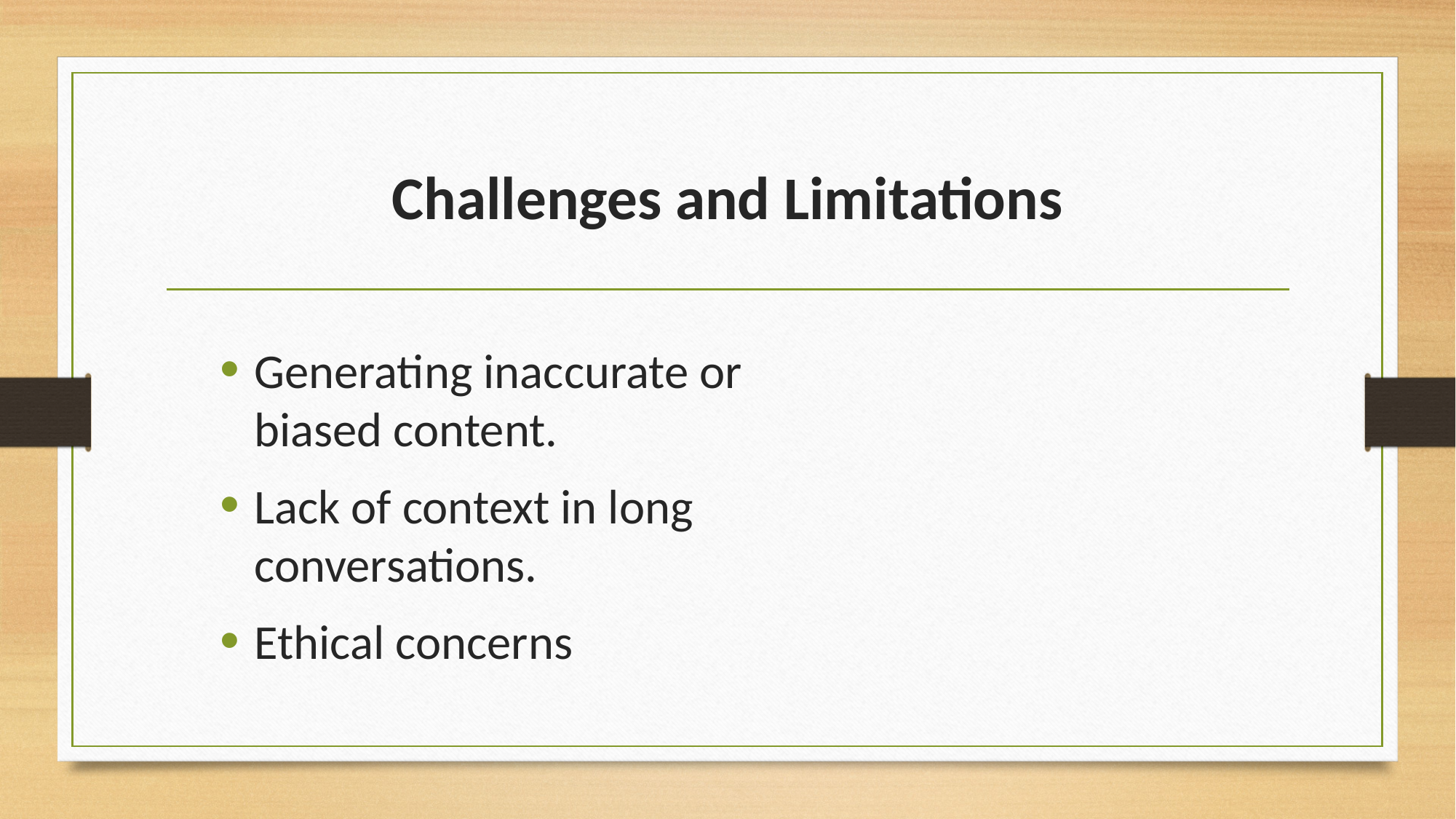

# Challenges and Limitations

Generating inaccurate or biased content.
Lack of context in long conversations.
Ethical concerns